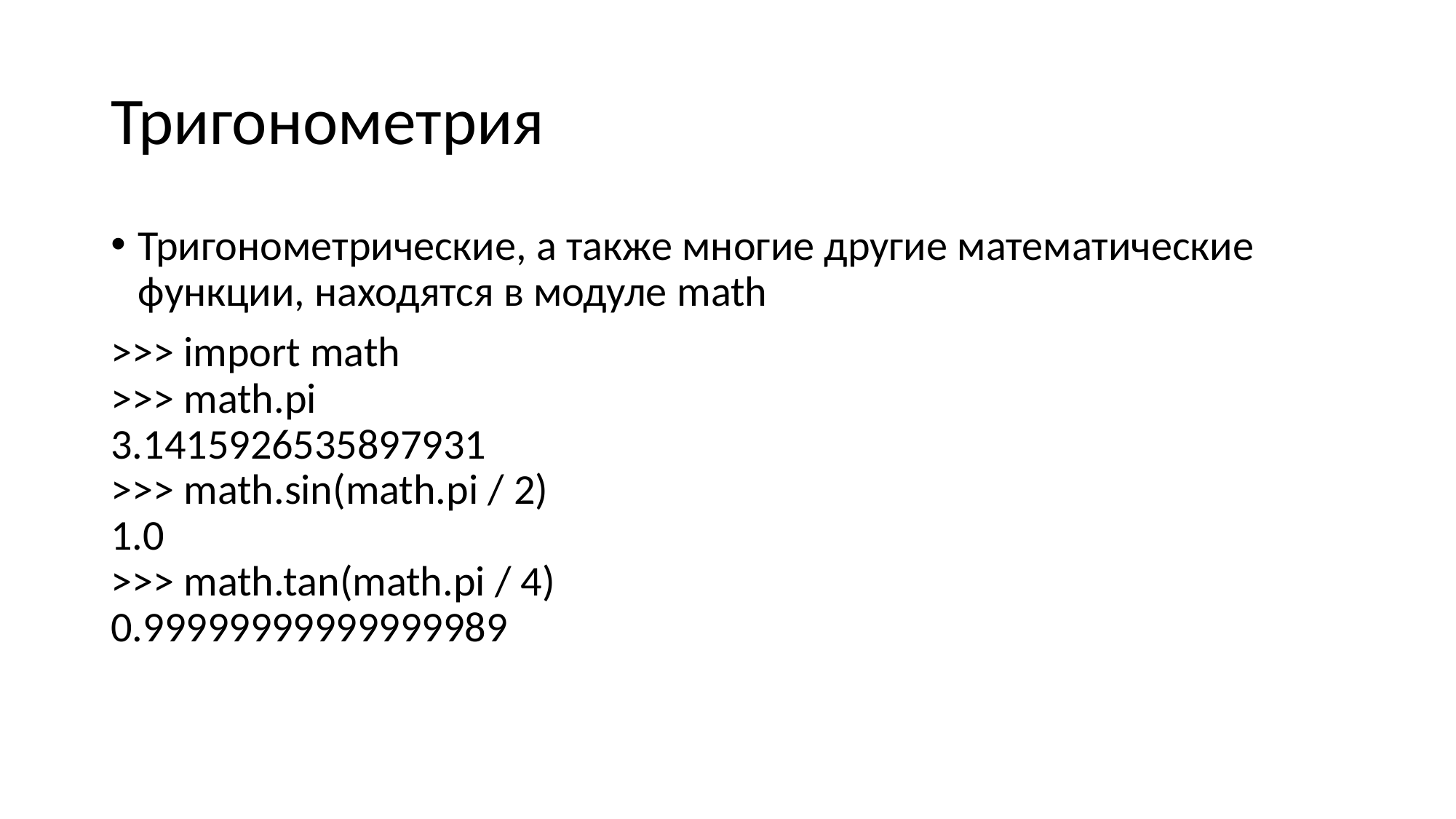

# Тригонометрия
Тригонометрические, а также многие другие математические функции, находятся в модуле math
>>> import math
>>> math.pi                
3.1415926535897931
>>> math.sin(math.pi / 2)  
1.0
>>> math.tan(math.pi / 4)  
0.99999999999999989